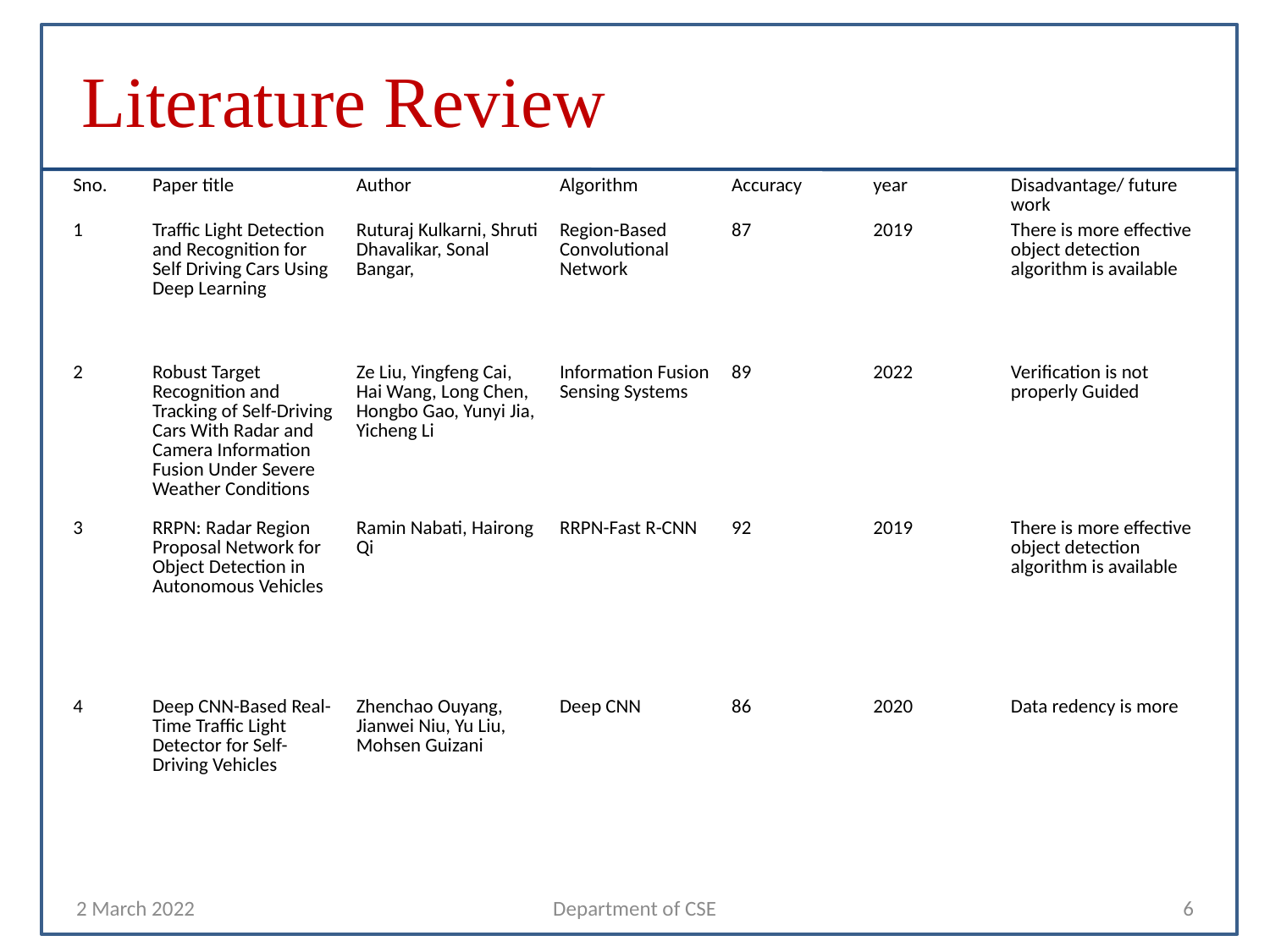

# Literature Review
| Sno. | Paper title | Author | Algorithm | Accuracy | year | Disadvantage/ future work |
| --- | --- | --- | --- | --- | --- | --- |
| 1 | Traffic Light Detection and Recognition for Self Driving Cars Using Deep Learning | Ruturaj Kulkarni, Shruti Dhavalikar, Sonal Bangar, | Region-Based Convolutional Network | 87 | 2019 | There is more effective object detection algorithm is available |
| 2 | Robust Target Recognition and Tracking of Self-Driving Cars With Radar and Camera Information Fusion Under Severe Weather Conditions | Ze Liu, Yingfeng Cai, Hai Wang, Long Chen, Hongbo Gao, Yunyi Jia, Yicheng Li | Information Fusion Sensing Systems | 89 | 2022 | Verification is not properly Guided |
| 3 | RRPN: Radar Region Proposal Network for Object Detection in Autonomous Vehicles | Ramin Nabati, Hairong Qi | RRPN-Fast R-CNN | 92 | 2019 | There is more effective object detection algorithm is available |
| 4 | Deep CNN-Based Real-Time Traffic Light Detector for Self-Driving Vehicles | Zhenchao Ouyang, Jianwei Niu, Yu Liu, Mohsen Guizani | Deep CNN | 86 | 2020 | Data redency is more |
2 March 2022
Department of CSE
6